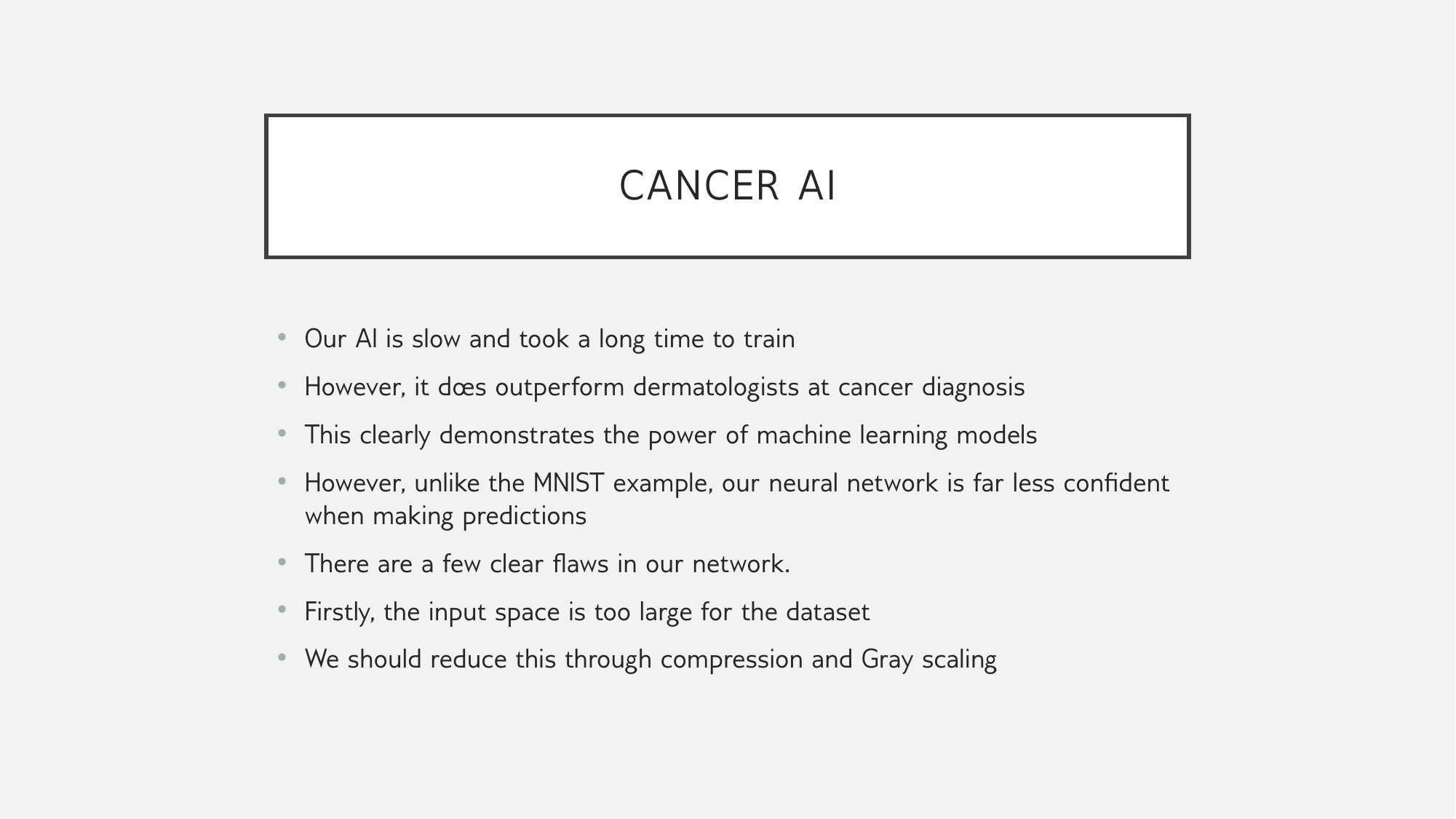

# Cancer AI
Our AI is slow and took a long time to train
However, it does outperform dermatologists at cancer diagnosis
This clearly demonstrates the power of machine learning models
However, unlike the MNIST example, our neural network is far less confident when making predictions
There are a few clear flaws in our network.
Firstly, the input space is too large for the dataset
We should reduce this through compression and Gray scaling